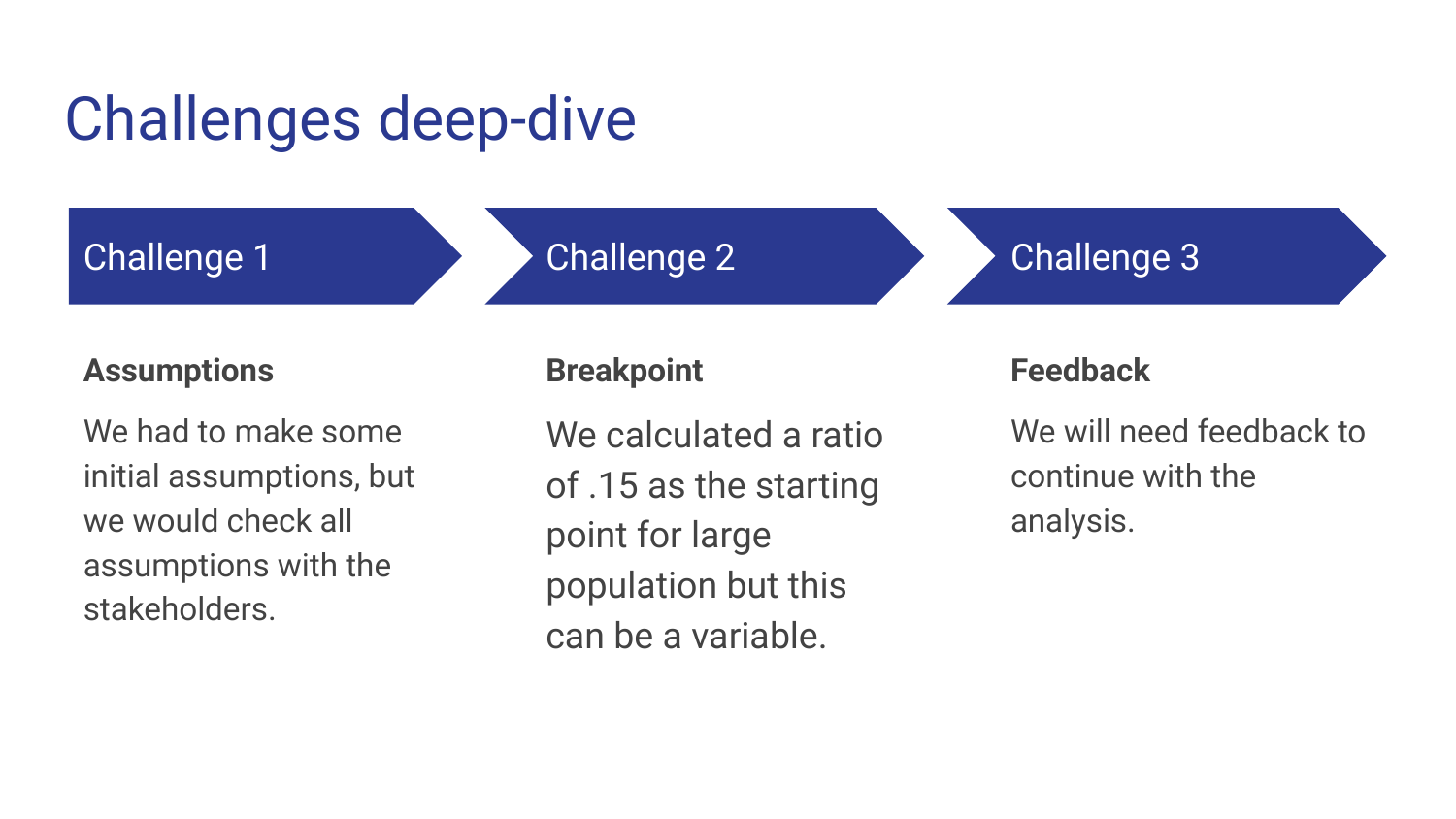

# Challenges deep-dive

Challenge 1
Challenge 2
Challenge 3
Assumptions
We had to make some initial assumptions, but we would check all assumptions with the stakeholders.
Breakpoint
We calculated a ratio of .15 as the starting point for large population but this can be a variable.

Feedback
We will need feedback to continue with the analysis.